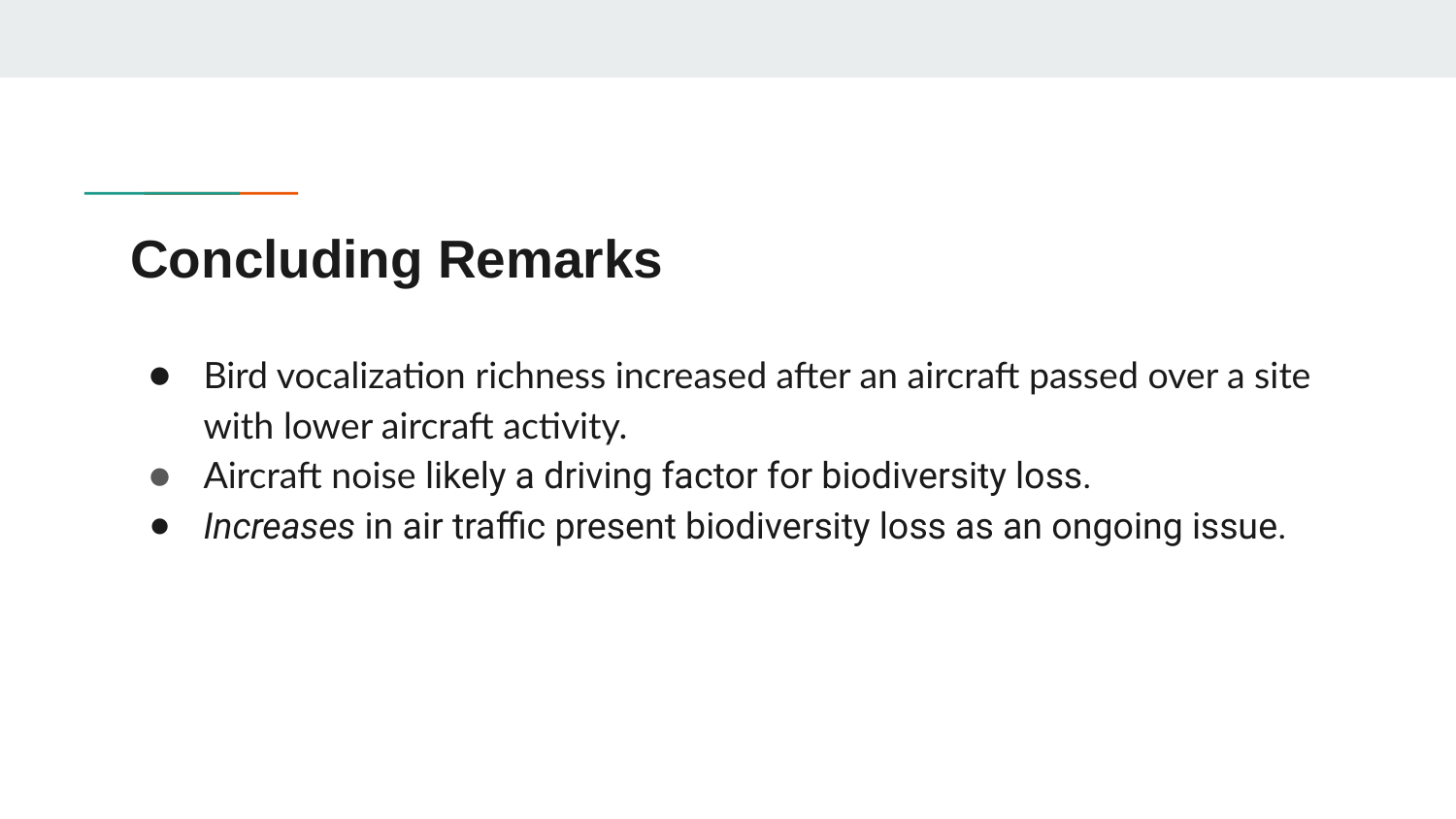

# Concluding Remarks
Bird vocalization richness increased after an aircraft passed over a site with lower aircraft activity.
Aircraft noise likely a driving factor for biodiversity loss.
Increases in air traffic present biodiversity loss as an ongoing issue.